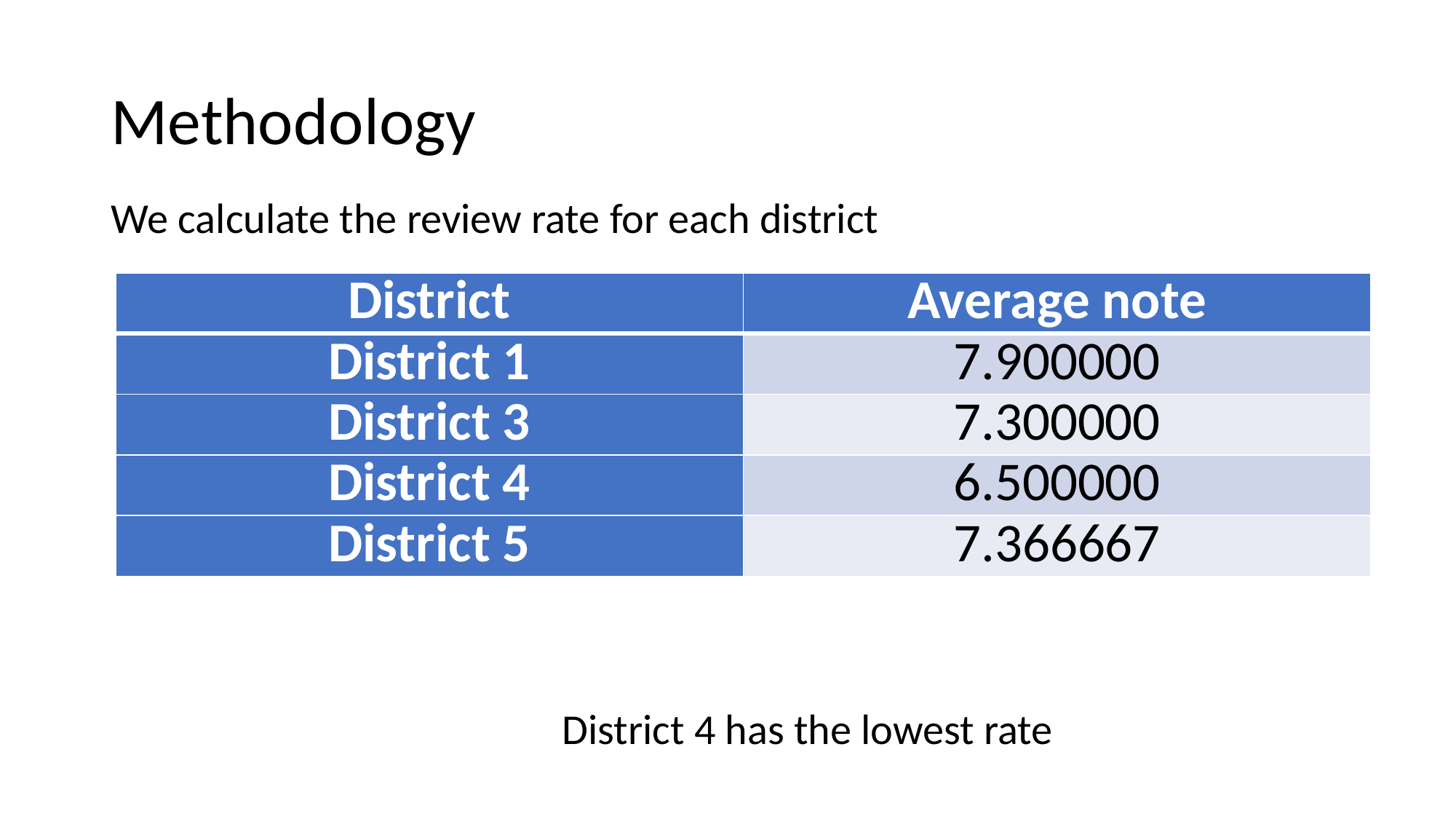

# Methodology
We calculate the review rate for each district
| District | Average note |
| --- | --- |
| District 1 | 7.900000 |
| District 3 | 7.300000 |
| District 4 | 6.500000 |
| District 5 | 7.366667 |
District 4 has the lowest rate